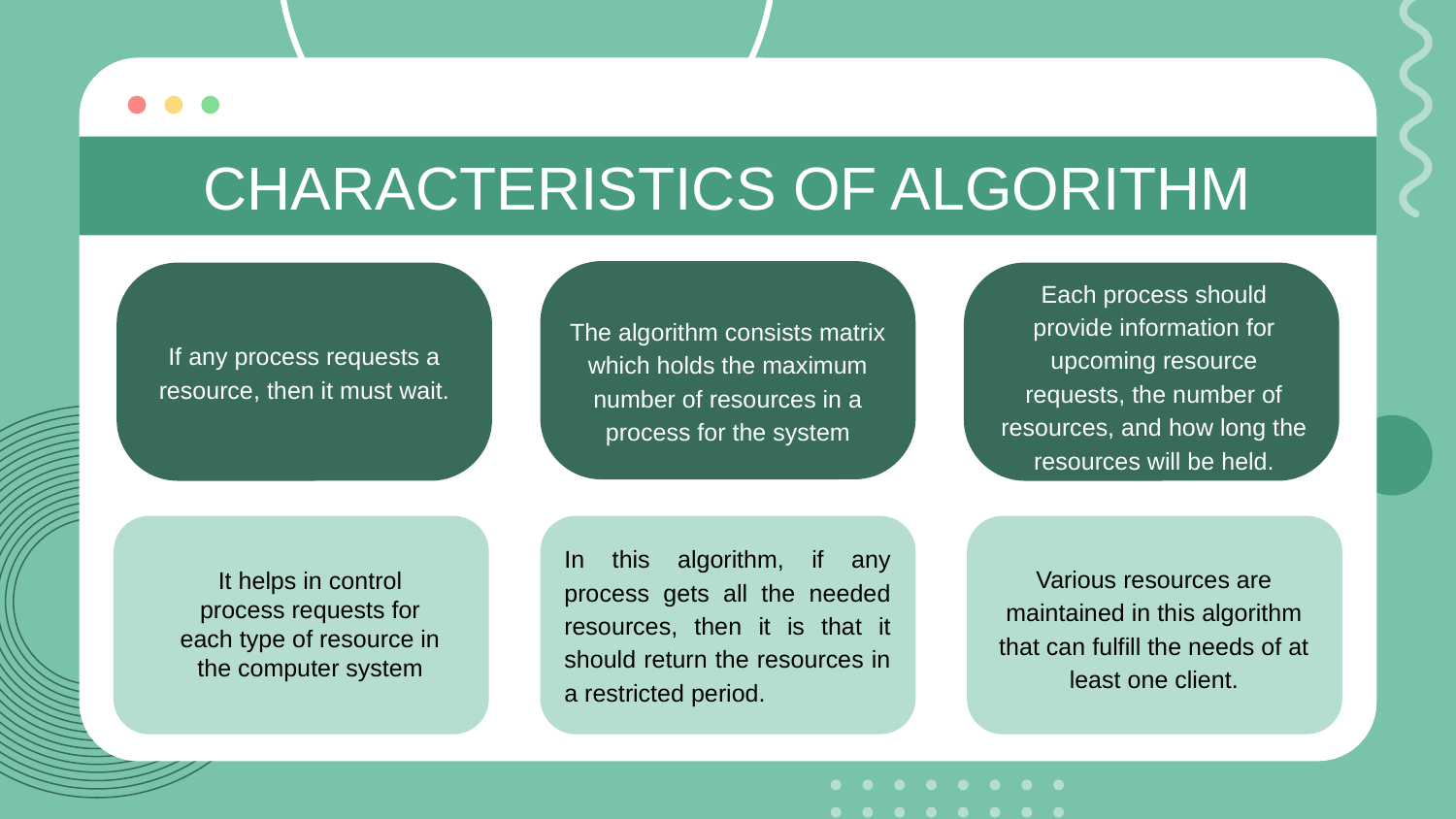

# CHARACTERISTICS OF ALGORITHM

If any process requests a resource, then it must wait.
Each process should provide information for upcoming resource requests, the number of resources, and how long the resources will be held.
The algorithm consists matrix which holds the maximum number of resources in a process for the system

Various resources are maintained in this algorithm that can fulfill the needs of at least one client.
In this algorithm, if any process gets all the needed resources, then it is that it should return the resources in a restricted period.
It helps in control process requests for each type of resource in the computer system